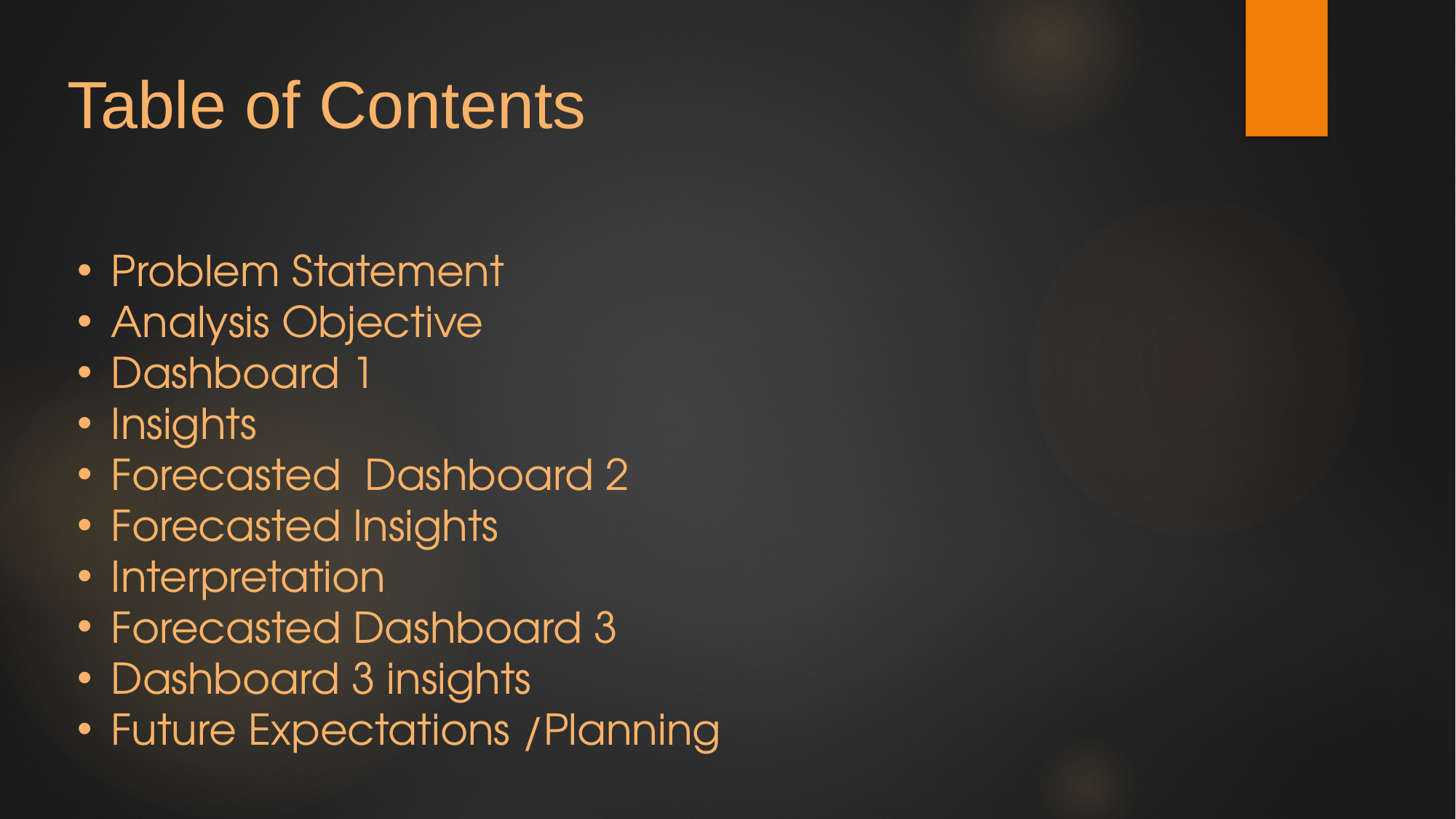

Table of Contents

Problem Statement
Analysis Objective
Dashboard 1
Insights
Forecasted  Dashboard 2
Forecasted Insights
Interpretation
Forecasted Dashboard 3
Dashboard 3 insights
Future Expectations /Planning